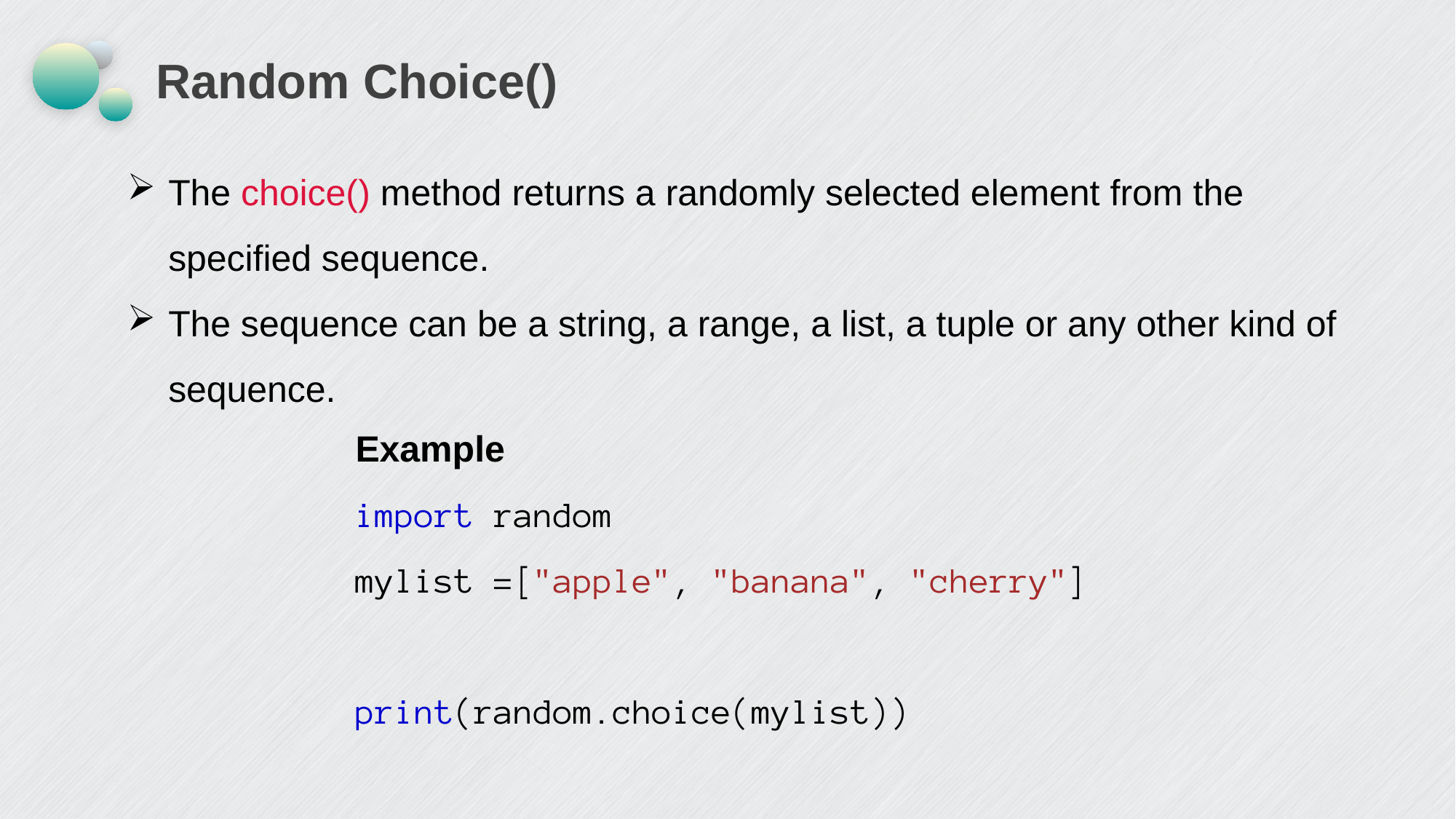

# Random Choice()
The choice() method returns a randomly selected element from the specified sequence.
The sequence can be a string, a range, a list, a tuple or any other kind of sequence.

Example
import random
mylist =["apple", "banana", "cherry"]
print(random.choice(mylist))